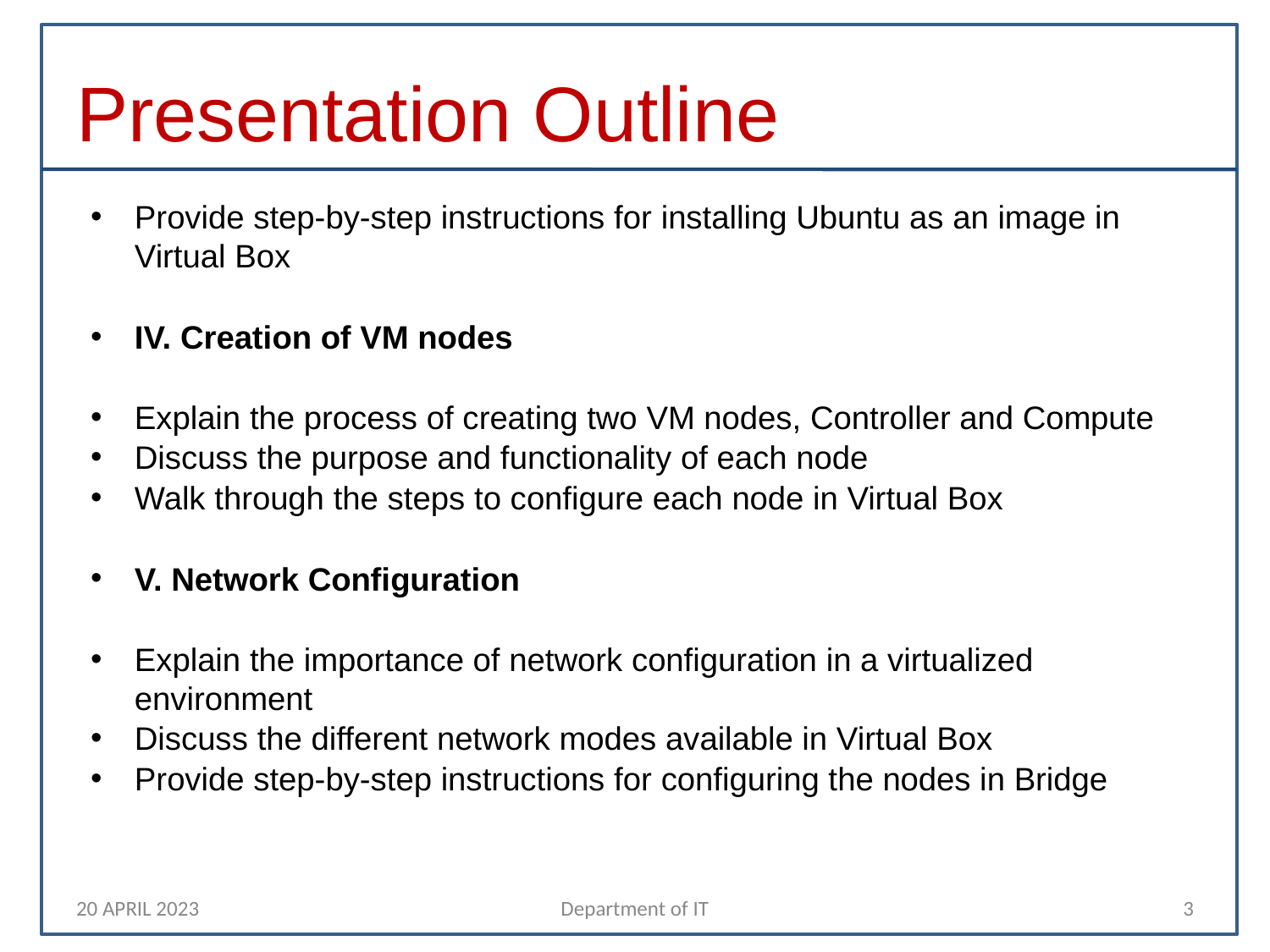

# Presentation Outline
Provide step-by-step instructions for installing Ubuntu as an image in Virtual Box

IV. Creation of VM nodes

Explain the process of creating two VM nodes, Controller and Compute
Discuss the purpose and functionality of each node
Walk through the steps to configure each node in Virtual Box

V. Network Configuration

Explain the importance of network configuration in a virtualized environment
Discuss the different network modes available in Virtual Box
Provide step-by-step instructions for configuring the nodes in Bridge

20 APRIL 2023
Department of IT
3